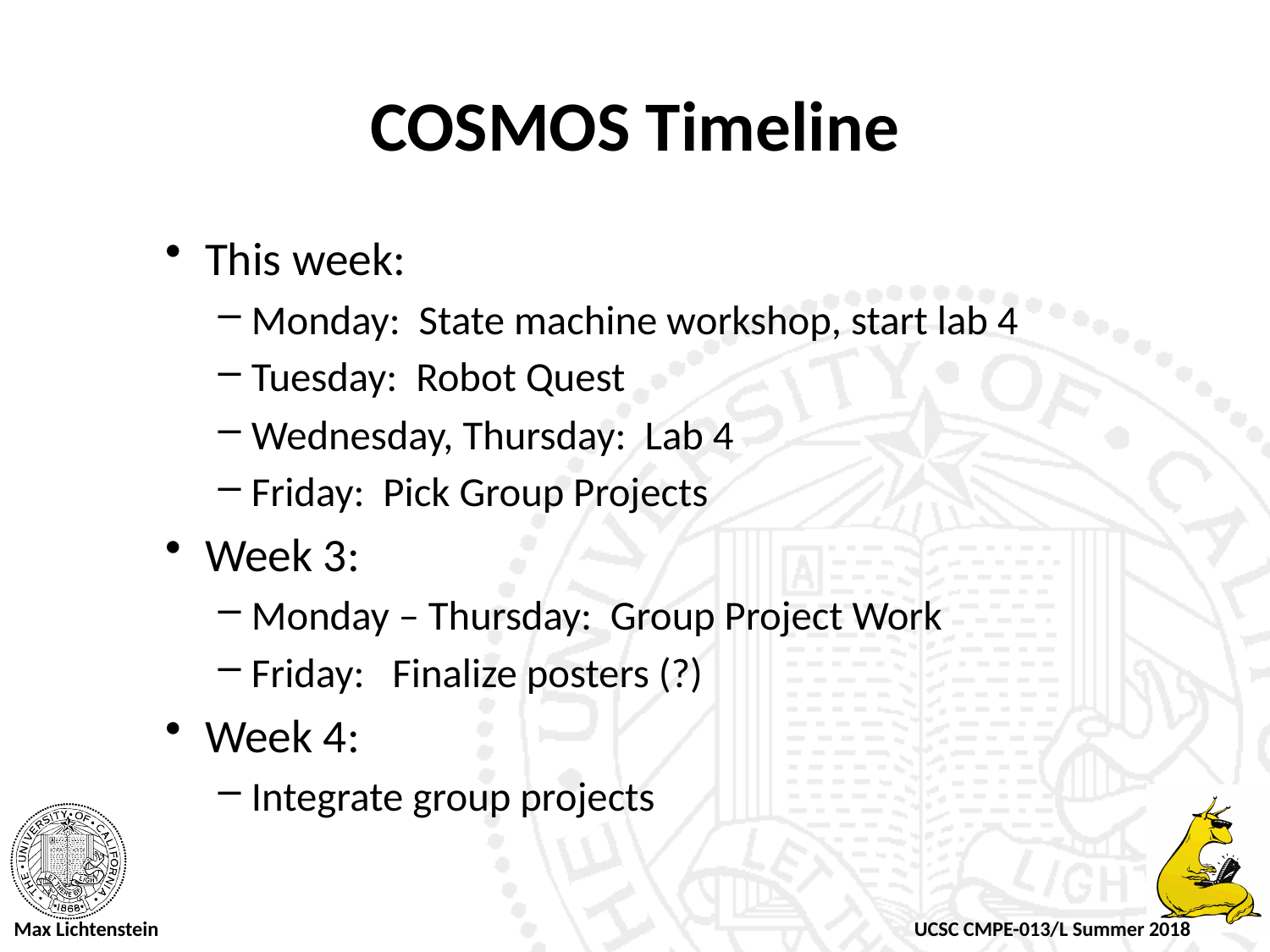

# COSMOS Timeline
This week:
Monday:  State machine workshop, start lab 4
Tuesday:  Robot Quest
Wednesday, Thursday:  Lab 4
Friday:  Pick Group Projects
Week 3:
Monday – Thursday:  Group Project Work
Friday:   Finalize posters (?)
Week 4:
Integrate group projects